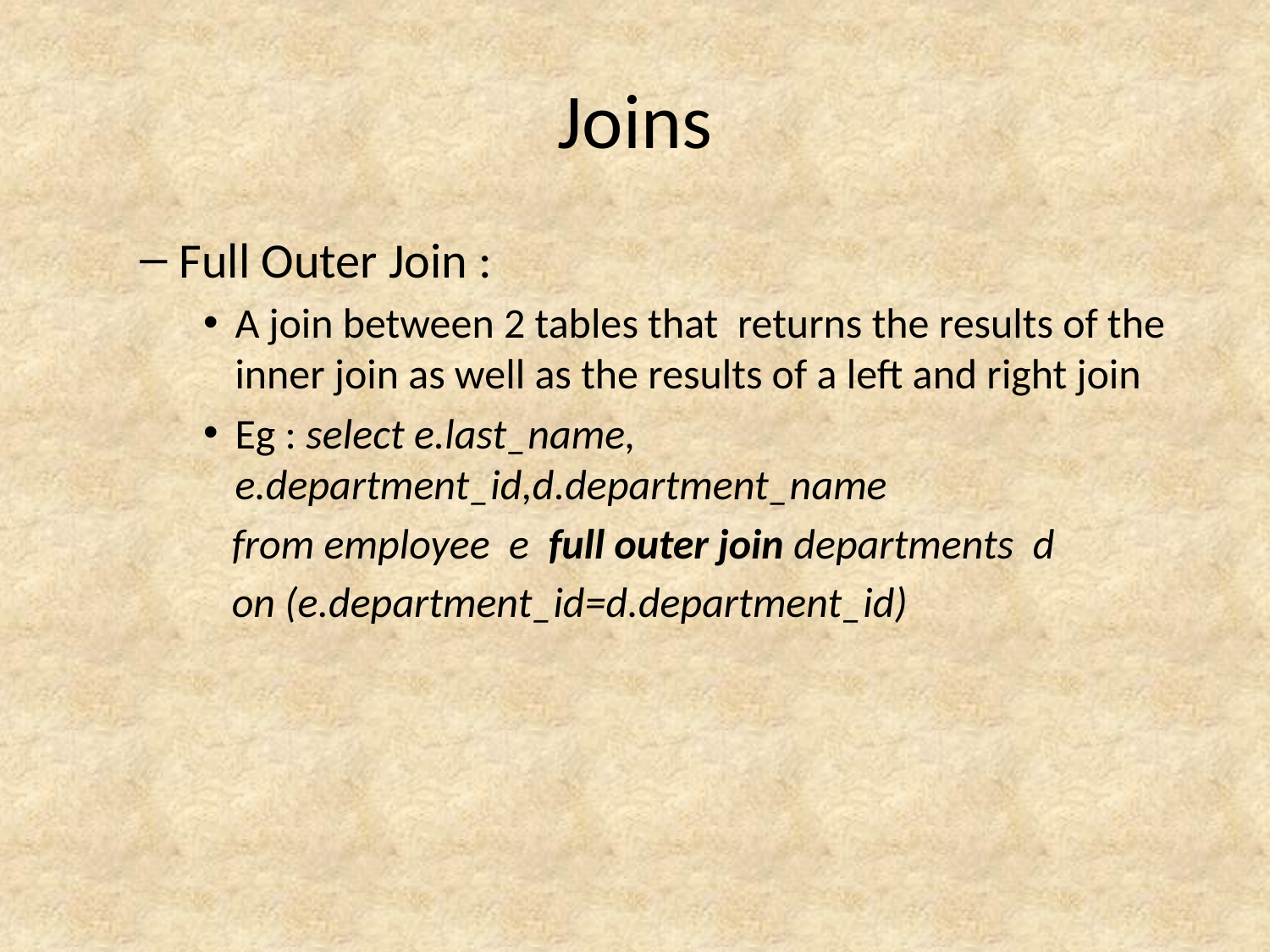

# Joins
Full Outer Join :
A join between 2 tables that  returns the results of the inner join as well as the results of a left and right join
Eg : select e.last_name, e.department_id,d.department_name
   from employee  e  full outer join departments  d
   on (e.department_id=d.department_id)